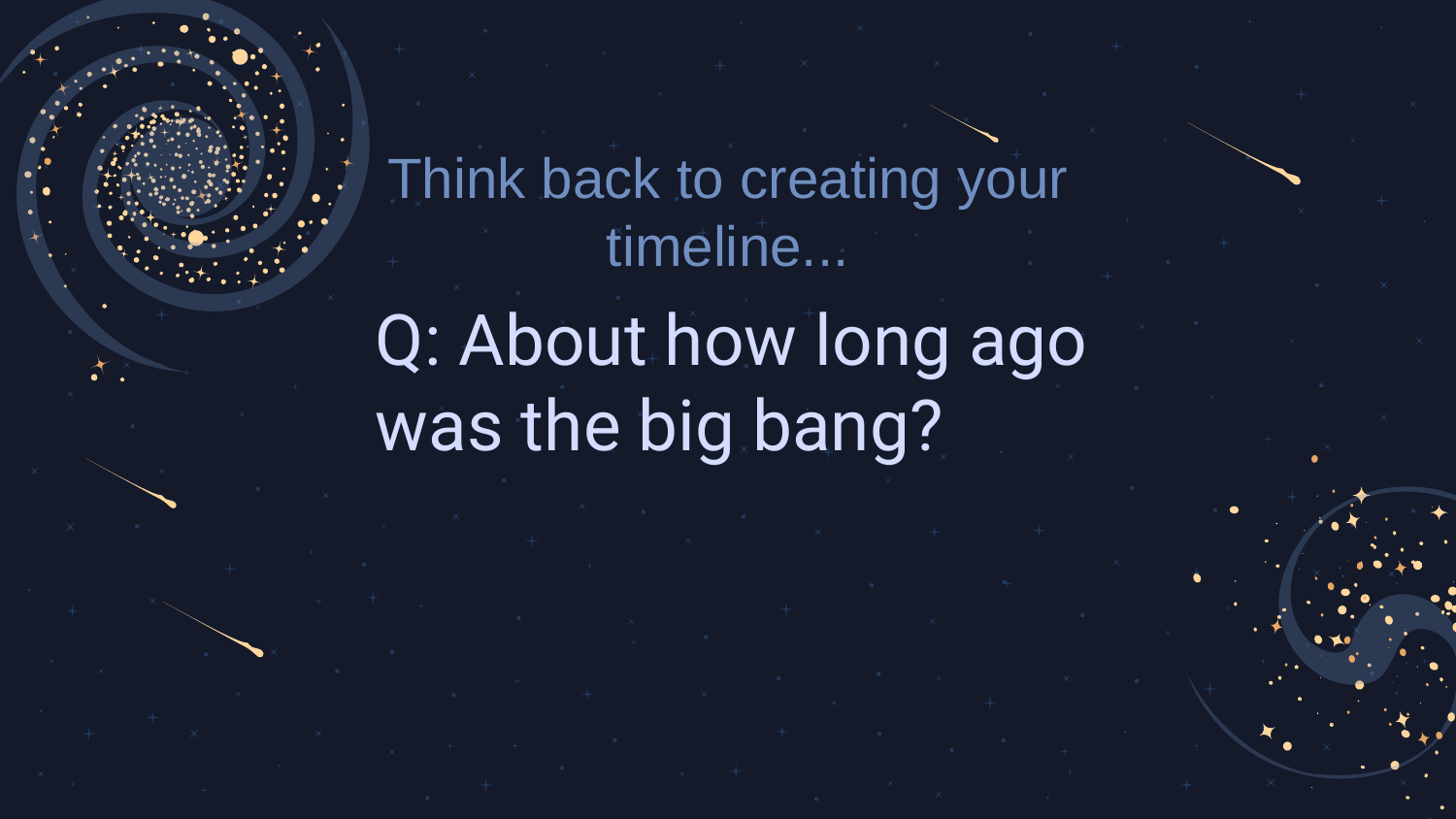

# Think back to creating your timeline...
Q: About how long ago was the big bang?